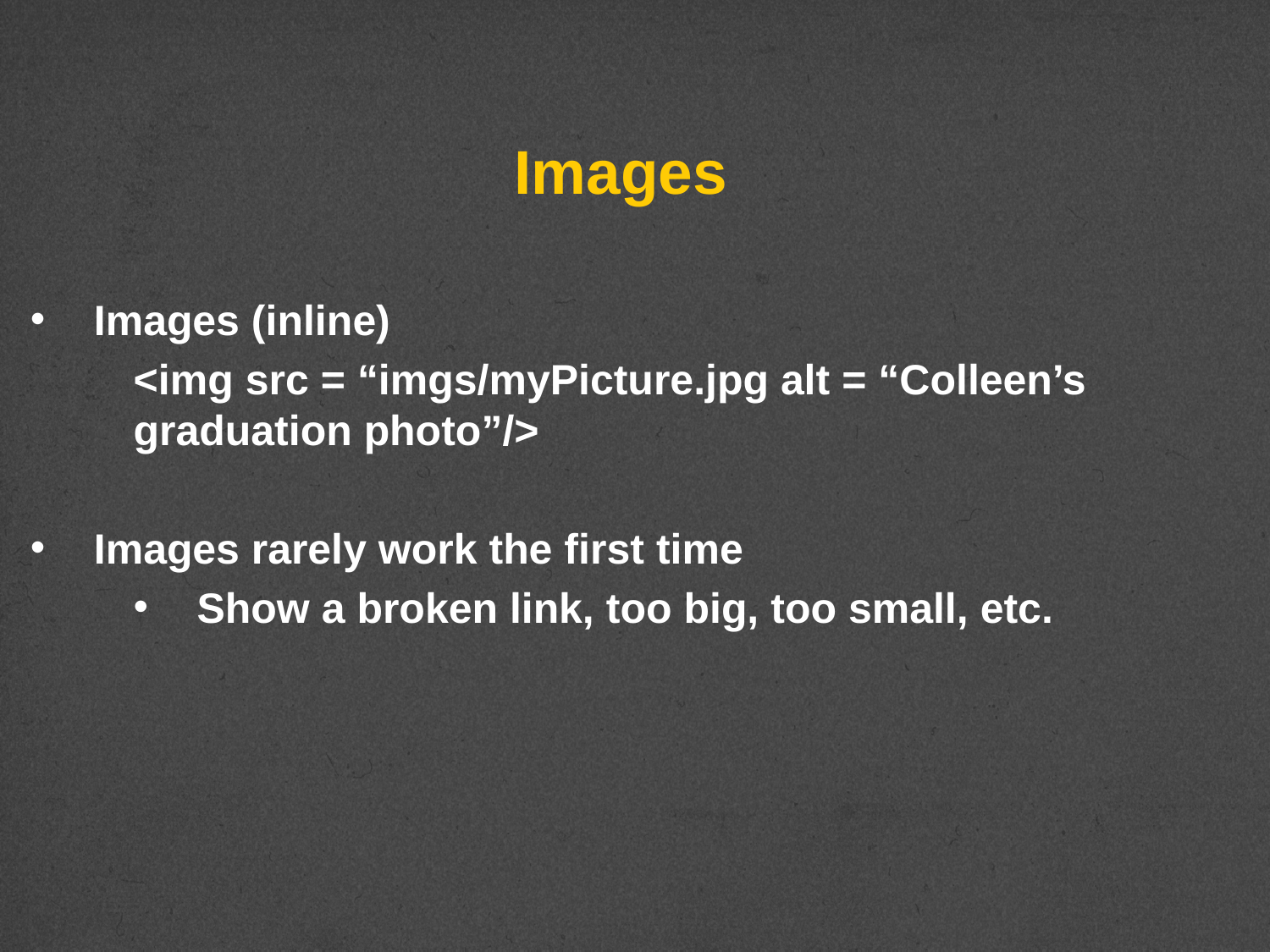

# Images
Images (inline)
<img src = “imgs/myPicture.jpg alt = “Colleen’s graduation photo”/>

Images rarely work the first time
Show a broken link, too big, too small, etc.